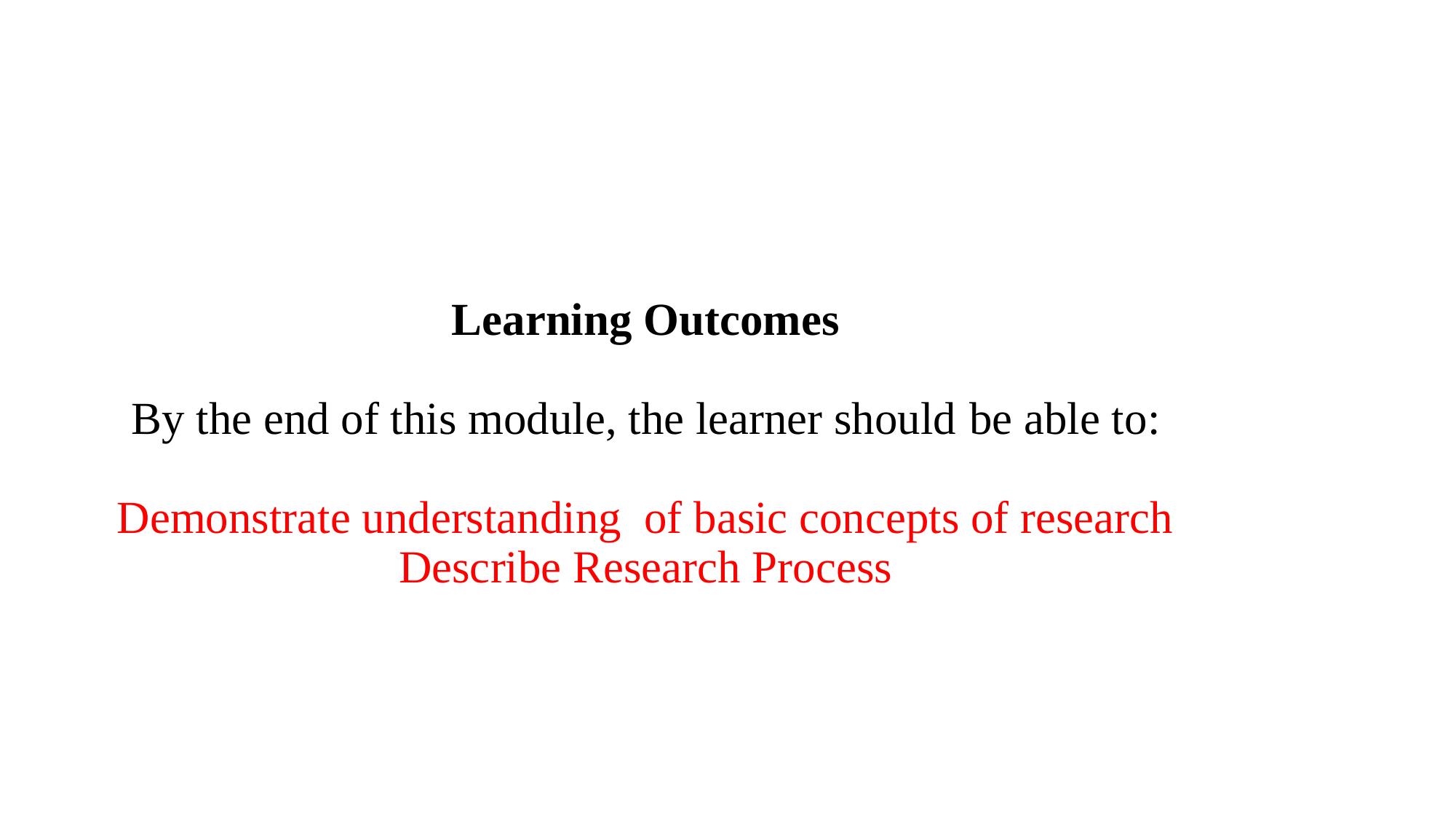

# Learning Outcomes By the end of this module, the learner should be able to: Demonstrate understanding  of basic concepts of research Describe Research Process